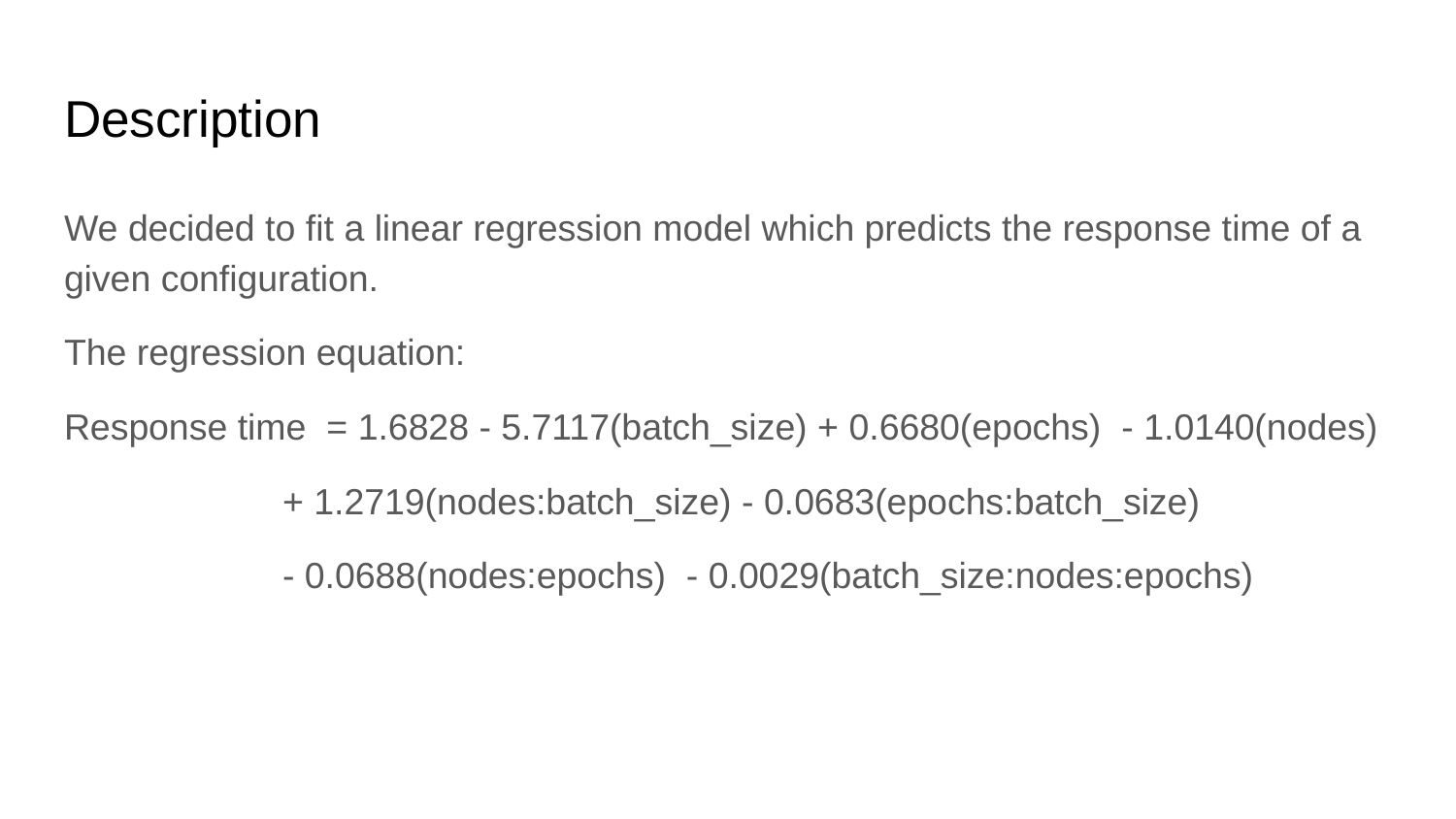

# Description
We decided to fit a linear regression model which predicts the response time of a given configuration.
The regression equation:
Response time  = 1.6828 - 5.7117(batch_size) + 0.6680(epochs)  - 1.0140(nodes)
+ 1.2719(nodes:batch_size) - 0.0683(epochs:batch_size)
- 0.0688(nodes:epochs)  - 0.0029(batch_size:nodes:epochs)